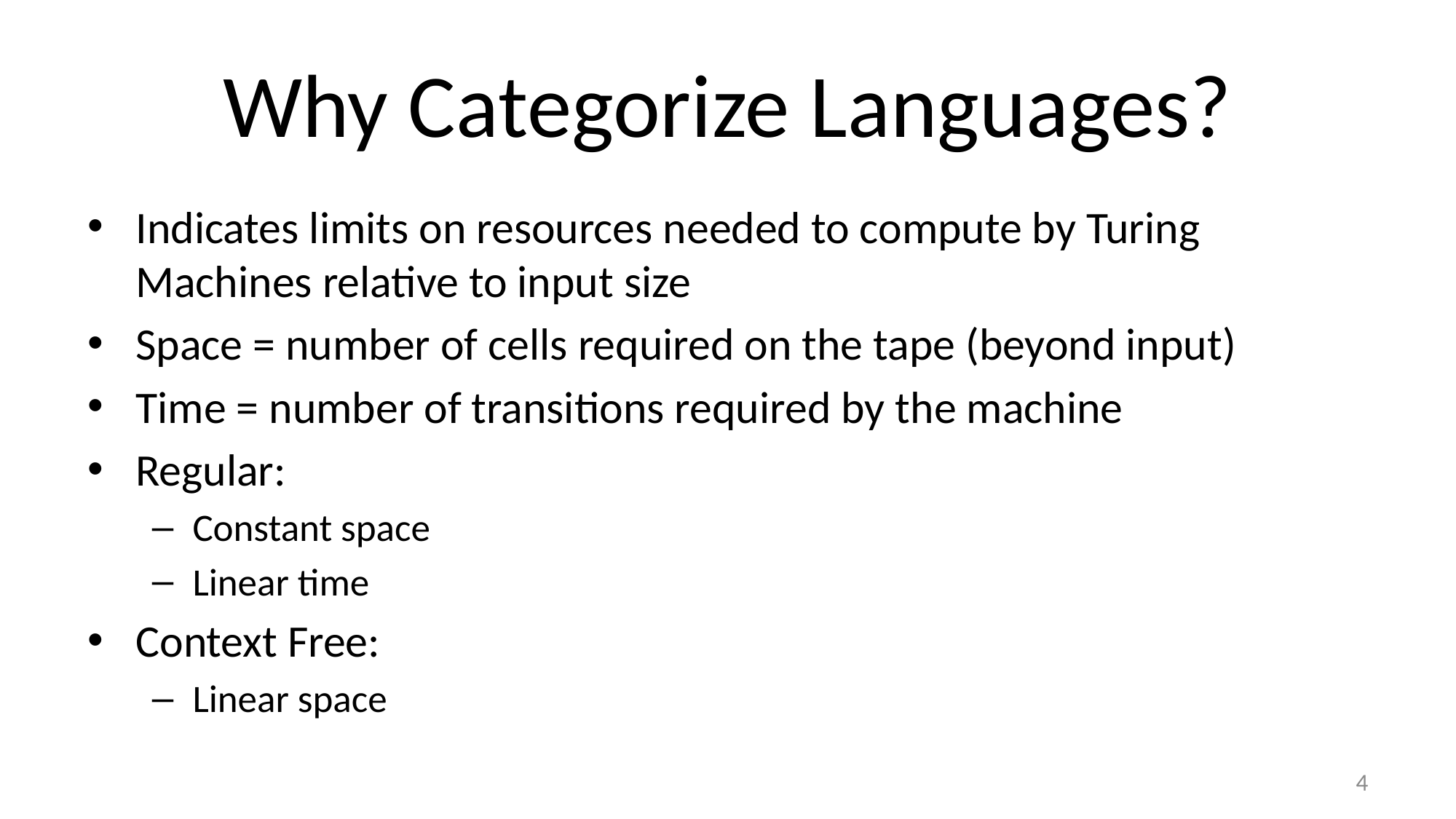

# Why Categorize Languages?
Indicates limits on resources needed to compute by Turing Machines relative to input size
Space = number of cells required on the tape (beyond input)
Time = number of transitions required by the machine
Regular:
Constant space
Linear time
Context Free:
Linear space

4